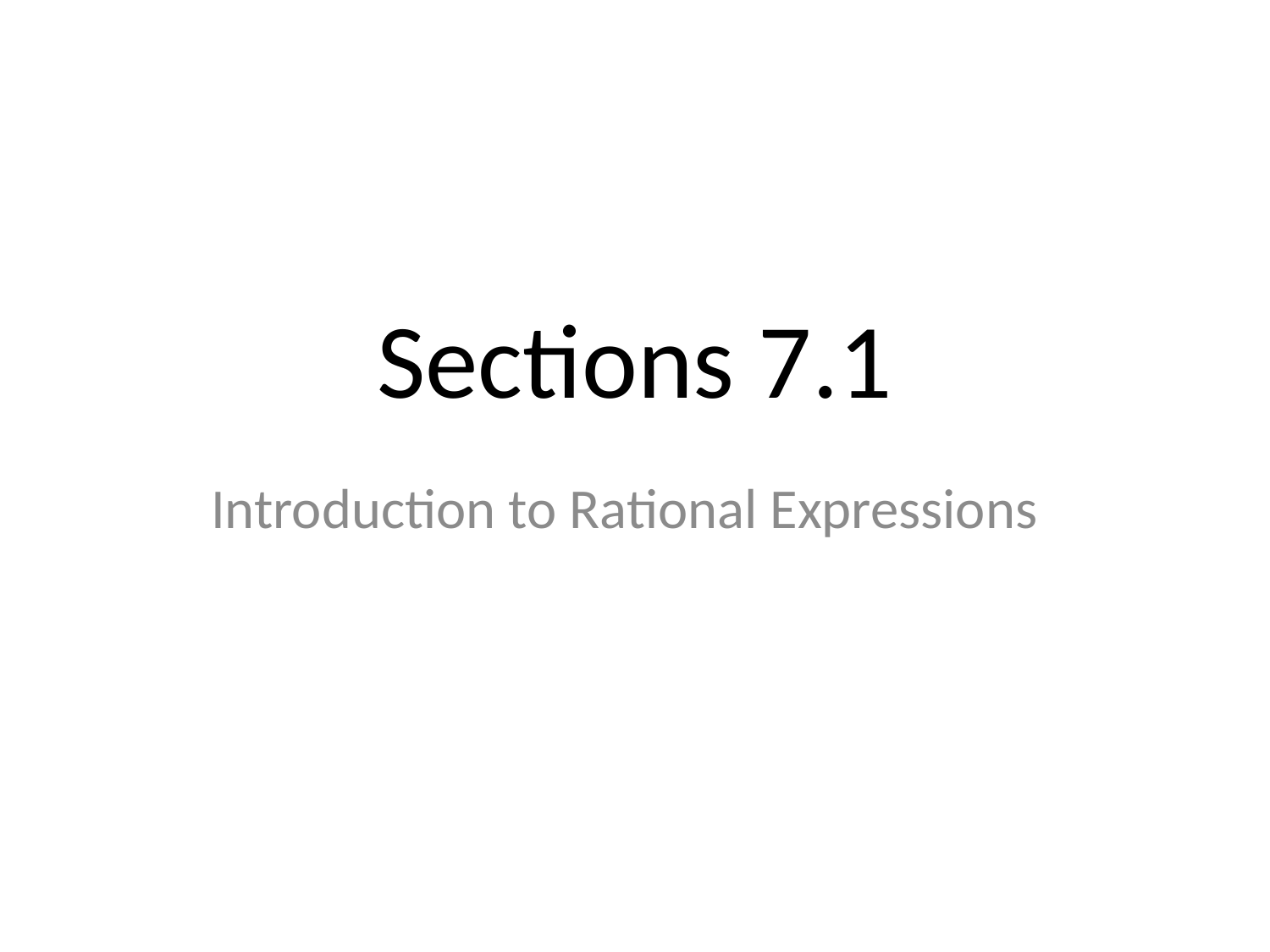

# Sections 7.1
Introduction to Rational Expressions